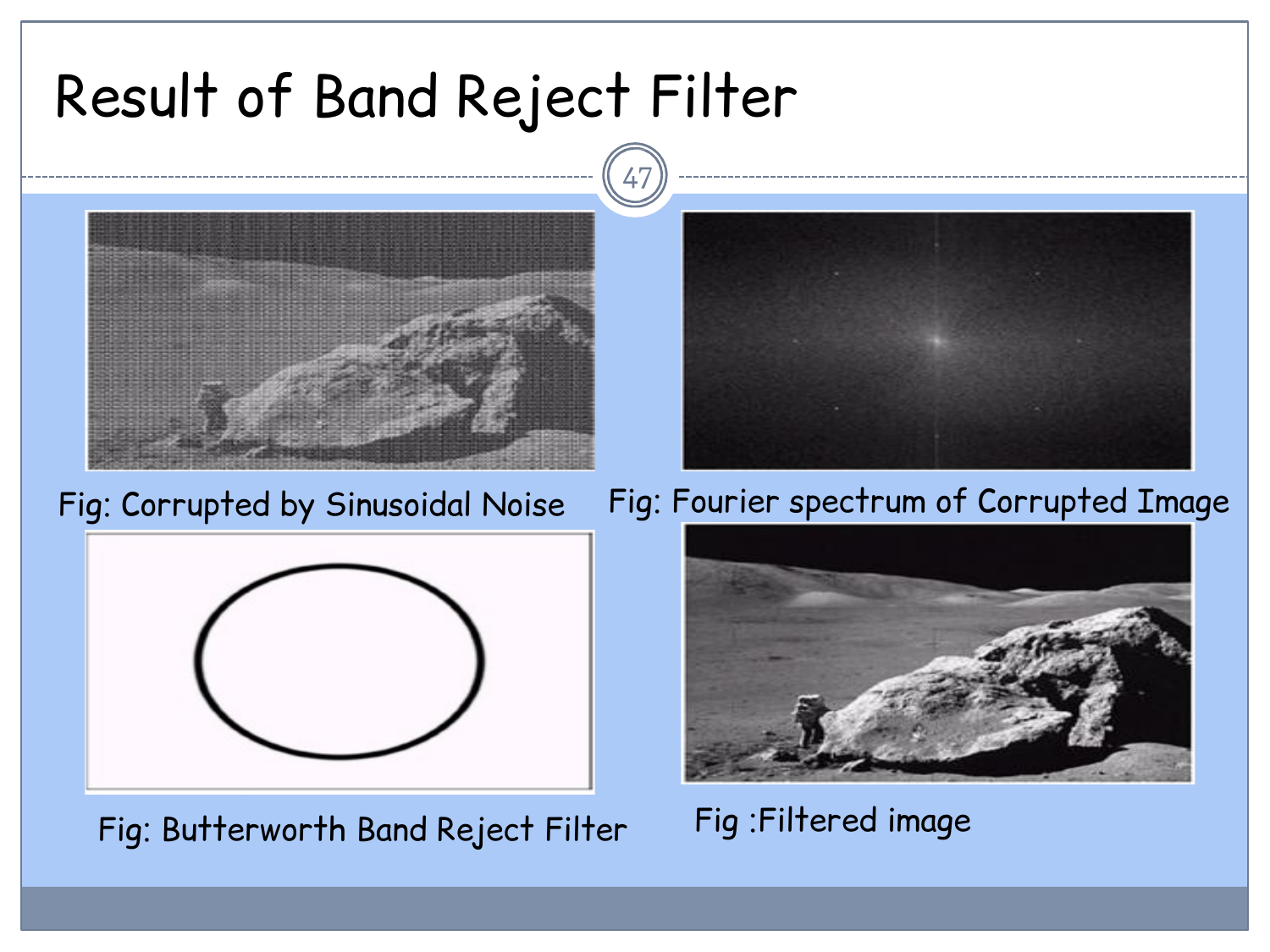

# Result of Band Reject Filter
47

Fig: Fourier spectrum of Corrupted Image
Fig: Corrupted by Sinusoidal Noise
Fig :Filtered image
Fig: Butterworth Band Reject Filter